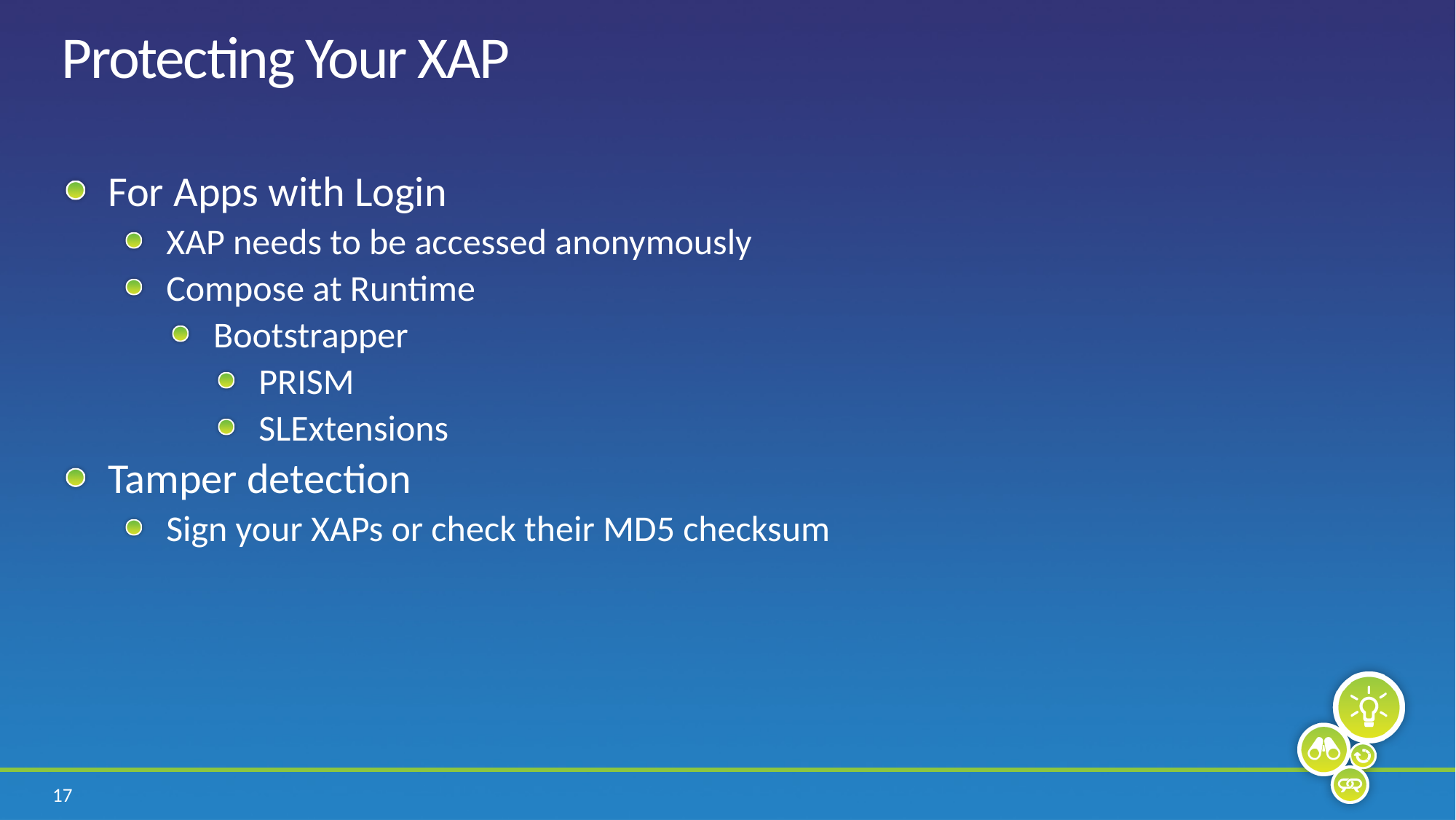

# Protecting Your XAP
For Apps with Login
XAP needs to be accessed anonymously
Compose at Runtime
Bootstrapper
PRISM
SLExtensions
Tamper detection
Sign your XAPs or check their MD5 checksum